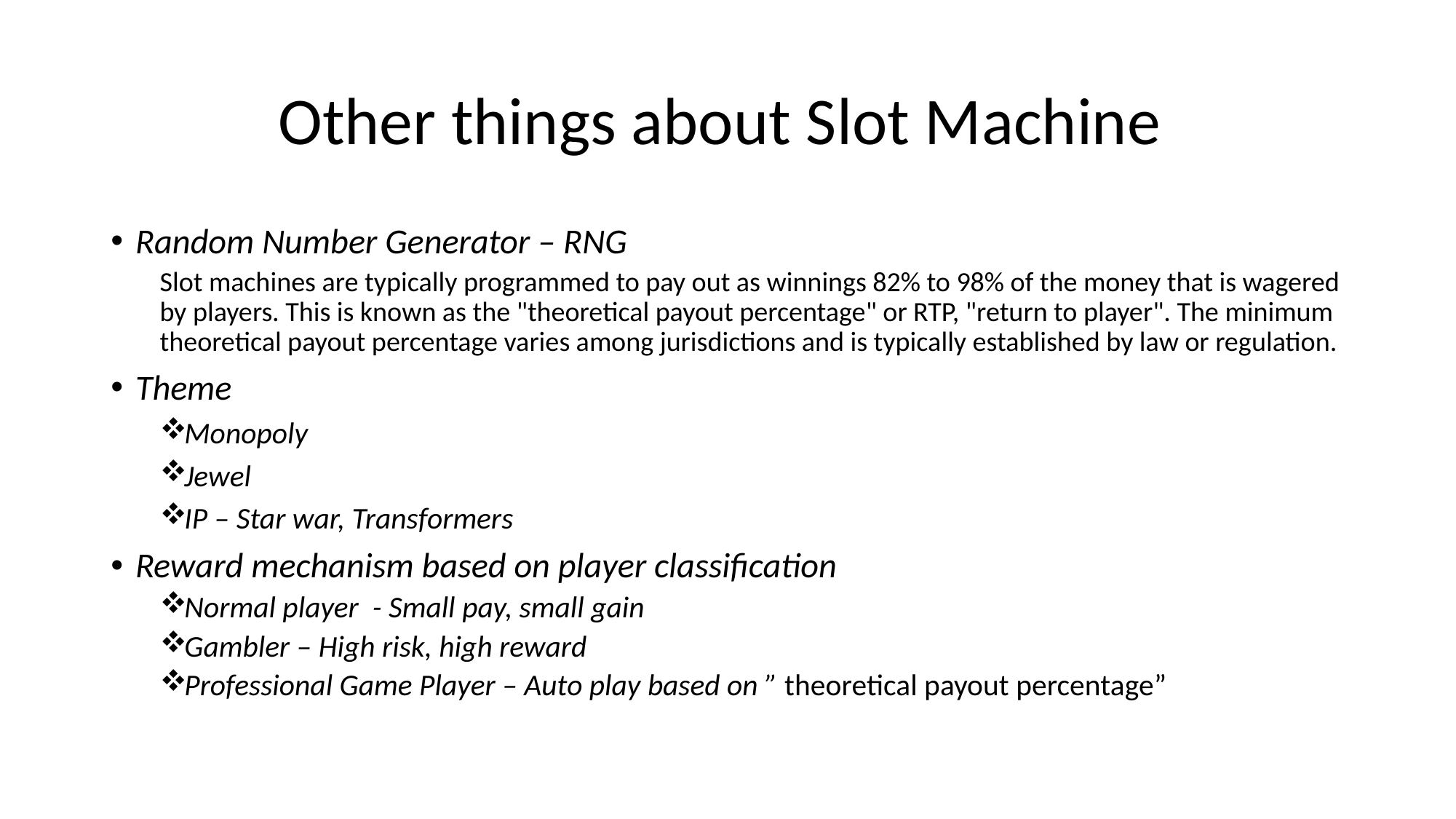

# Other things about Slot Machine
Random Number Generator – RNG
Slot machines are typically programmed to pay out as winnings 82% to 98% of the money that is wagered by players. This is known as the "theoretical payout percentage" or RTP, "return to player". The minimum theoretical payout percentage varies among jurisdictions and is typically established by law or regulation.
Theme
Monopoly
Jewel
IP – Star war, Transformers
Reward mechanism based on player classification
Normal player  - Small pay, small gain
Gambler – High risk, high reward
Professional Game Player – Auto play based on ” theoretical payout percentage”